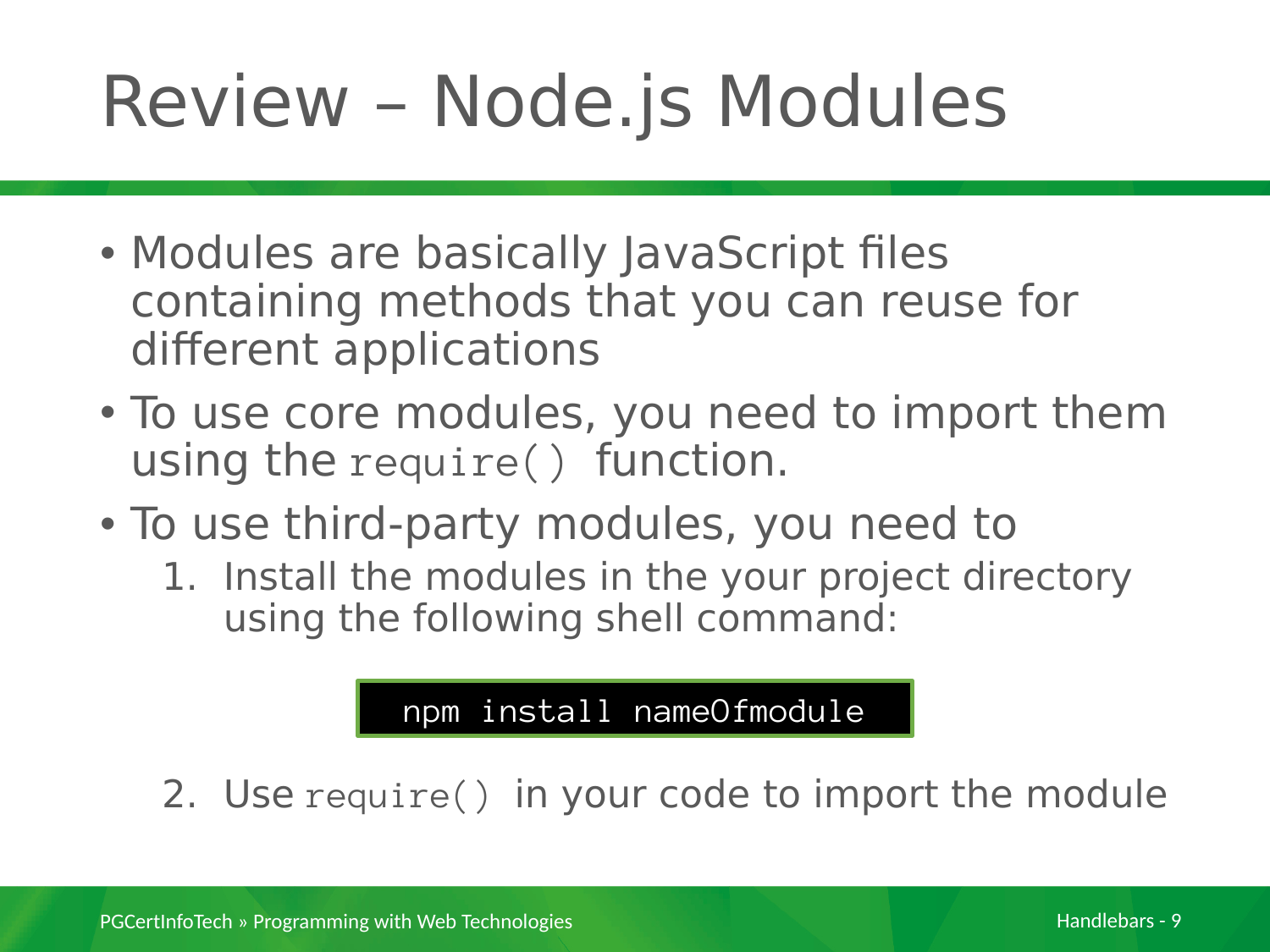

# Review – Node.js Modules
Modules are basically JavaScript files containing methods that you can reuse for different applications
To use core modules, you need to import them using the require() function.
To use third-party modules, you need to
Install the modules in the your project directory using the following shell command:

Use require() in your code to import the module
npm install nameOfmodule
PGCertInfoTech » Programming with Web Technologies